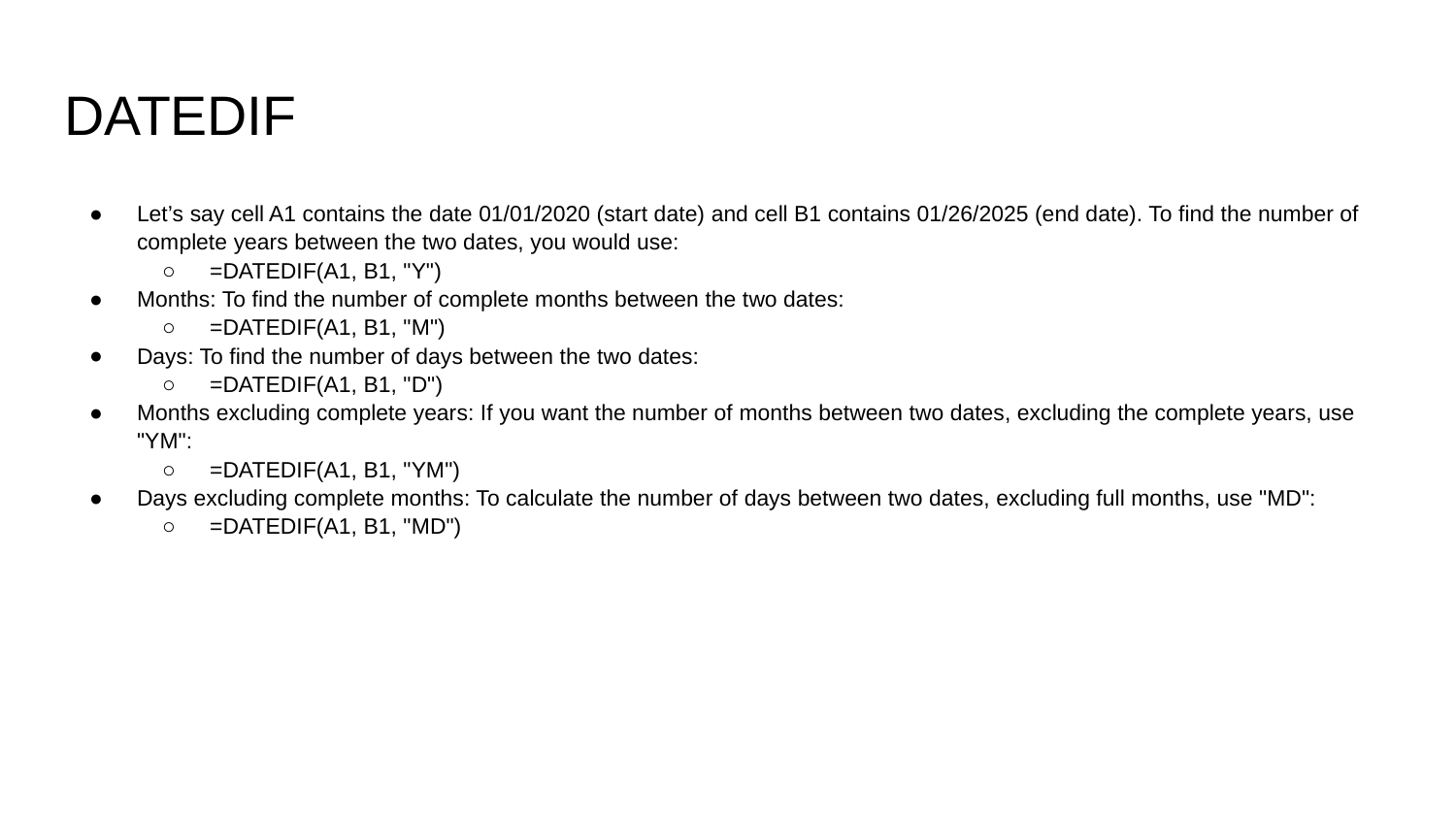

# DATEDIF
Let’s say cell A1 contains the date 01/01/2020 (start date) and cell B1 contains 01/26/2025 (end date). To find the number of complete years between the two dates, you would use:
=DATEDIF(A1, B1, "Y")
Months: To find the number of complete months between the two dates:
=DATEDIF(A1, B1, "M")
Days: To find the number of days between the two dates:
=DATEDIF(A1, B1, "D")
Months excluding complete years: If you want the number of months between two dates, excluding the complete years, use "YM":
=DATEDIF(A1, B1, "YM")
Days excluding complete months: To calculate the number of days between two dates, excluding full months, use "MD":
=DATEDIF(A1, B1, "MD")